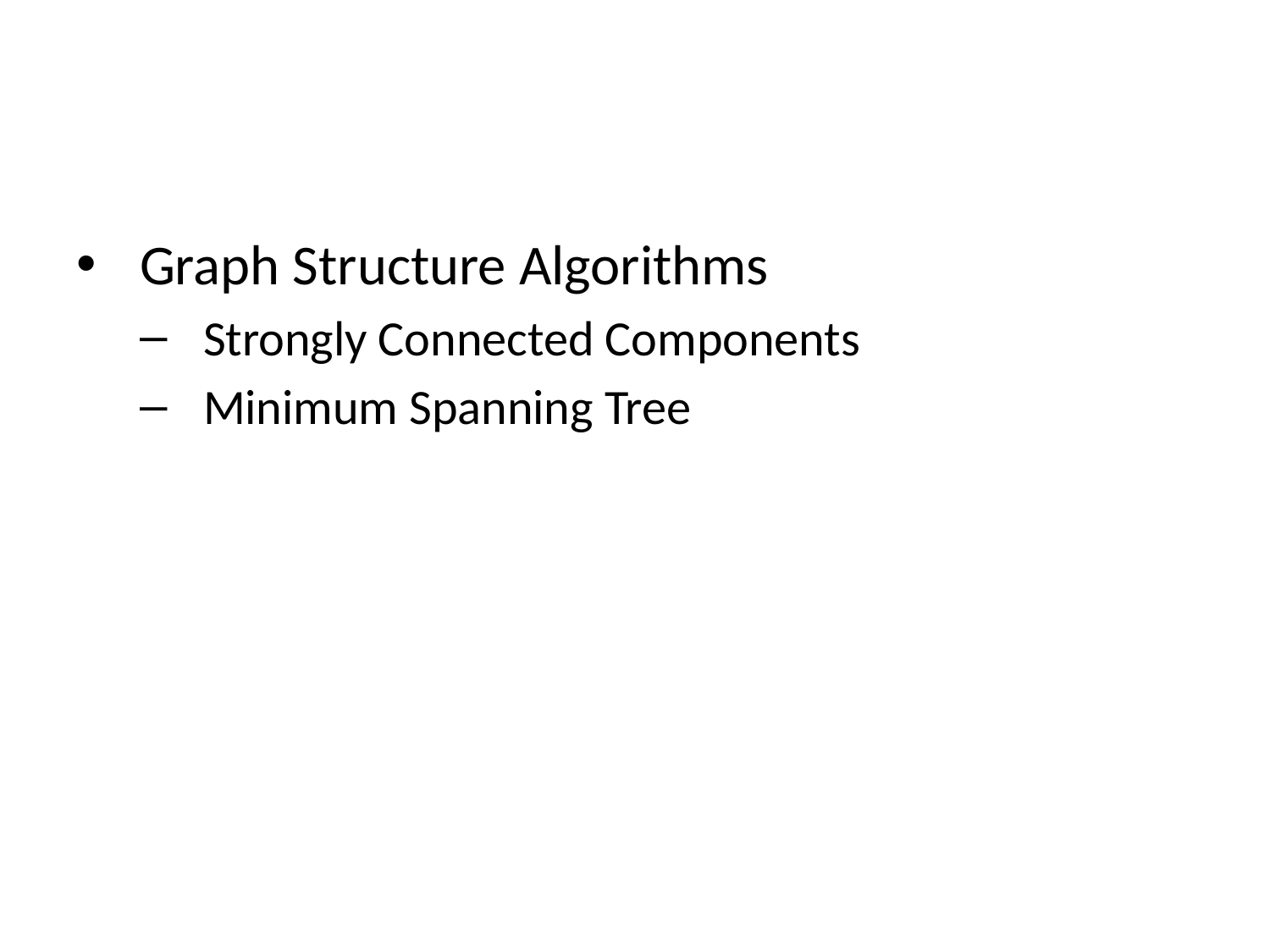

Graph Structure Algorithms
Strongly Connected Components
Minimum Spanning Tree